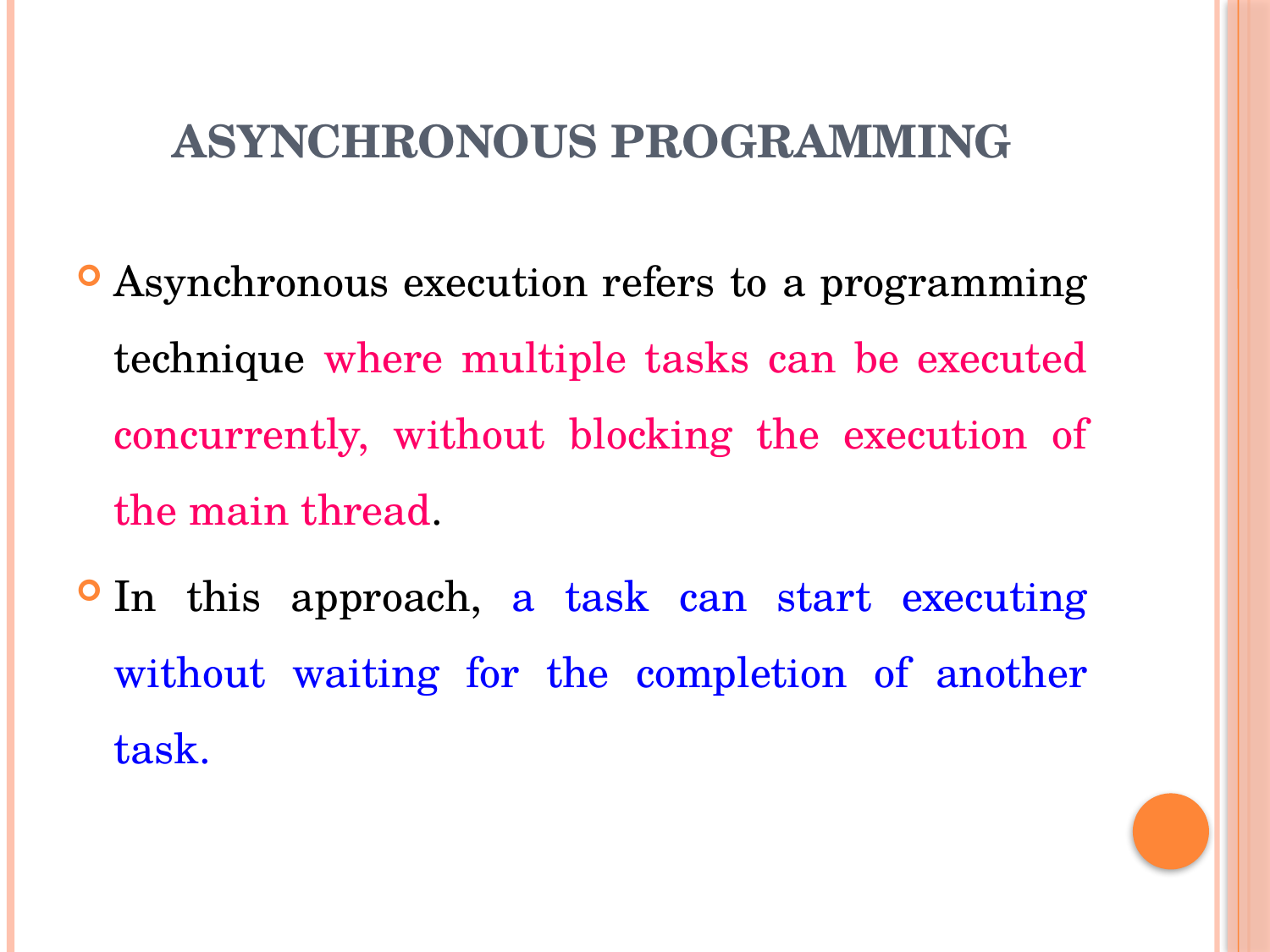

# Asynchronous Programming
Asynchronous execution refers to a programming technique where multiple tasks can be executed concurrently, without blocking the execution of the main thread.
In this approach, a task can start executing without waiting for the completion of another task.